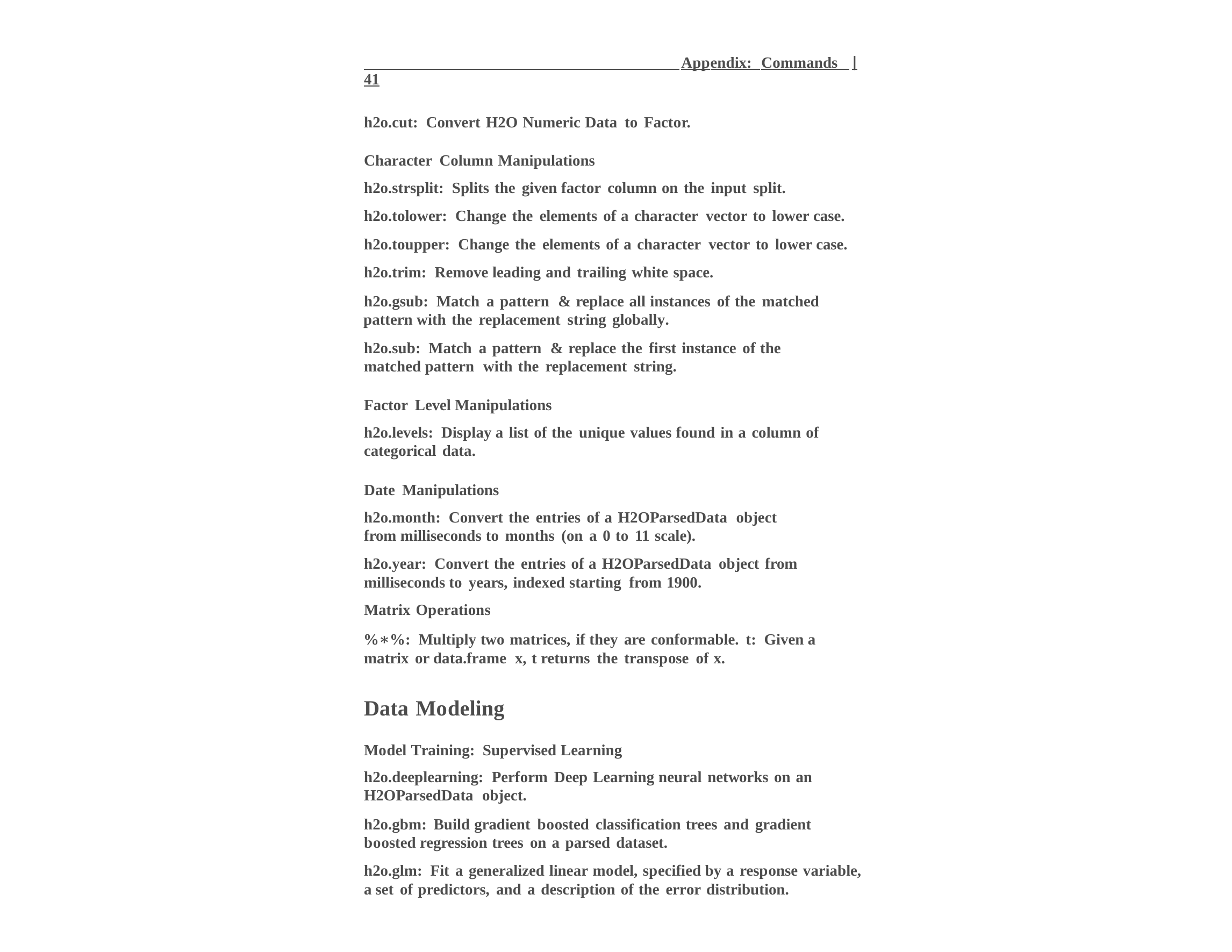

Appendix:  Commands   | 41
h2o.cut:  Convert H2O Numeric Data to Factor.
Character Column Manipulations
h2o.strsplit:  Splits the given factor column on the input split.
h2o.tolower:  Change the elements of a character vector to lower case.
h2o.toupper:  Change the elements of a character vector to lower case.
h2o.trim:  Remove leading and trailing white space.
h2o.gsub:  Match a pattern  & replace all instances of the matched pattern with the replacement string globally.
h2o.sub:  Match a pattern  & replace the first instance of the matched pattern  with the replacement string.
Factor Level Manipulations
h2o.levels:  Display a list of the unique values found in a column of categorical data.
Date Manipulations
h2o.month:  Convert the entries of a H2OParsedData  object from milliseconds to months (on a 0 to 11 scale).
h2o.year:  Convert the entries of a H2OParsedData object from milliseconds to years, indexed starting from 1900.
Matrix Operations
%∗%:  Multiply two matrices, if they are conformable. t:  Given a matrix or data.frame  x, t returns the transpose of x.
Data Modeling
Model Training: Supervised Learning
h2o.deeplearning:  Perform Deep Learning neural networks on an
H2OParsedData  object.
h2o.gbm: Build gradient boosted classification trees and gradient boosted regression trees on a parsed dataset.
h2o.glm:  Fit a generalized linear model, specified by a response variable, a set of predictors, and a description of the error distribution.